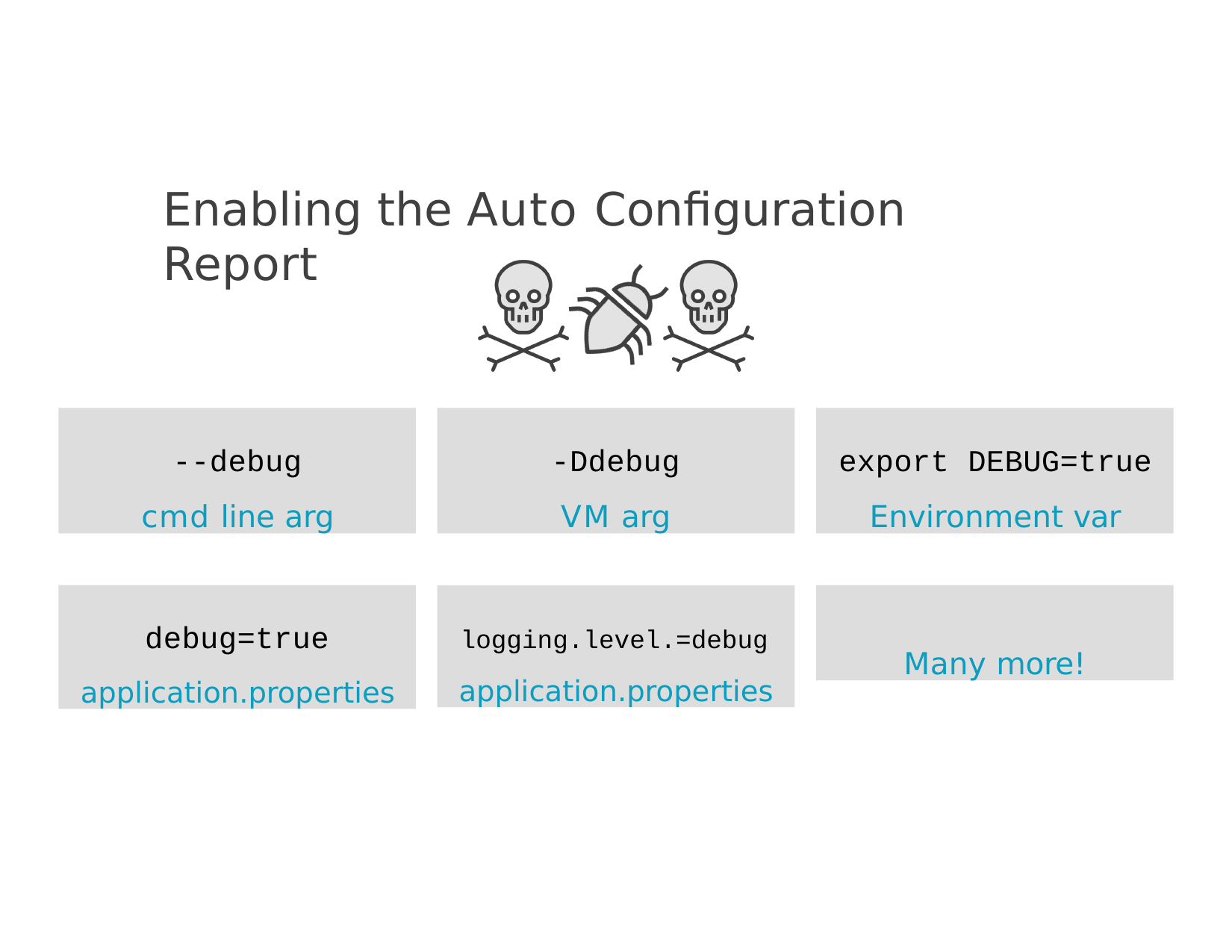

# Enabling the Auto Configuration Report

--debug
cmd line arg
-Ddebug
VM arg
export DEBUG=true
Environment var
debug=true
application.properties

logging.level.=debug
application.properties

Many more!